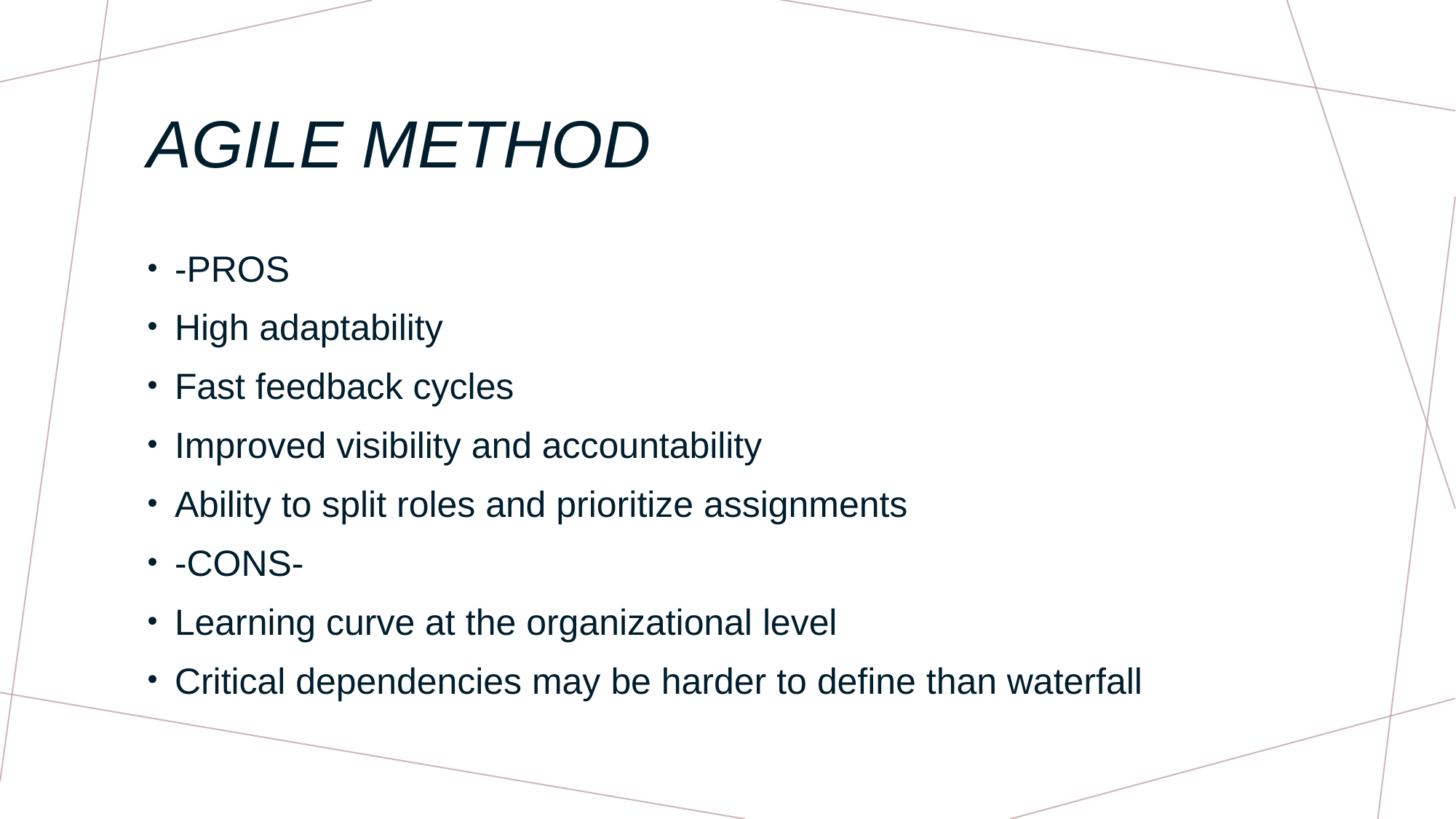

# Agile method
-PROS
High adaptability
Fast feedback cycles
Improved visibility and accountability
Ability to split roles and prioritize assignments
-CONS-
Learning curve at the organizational level
Critical dependencies may be harder to define than waterfall